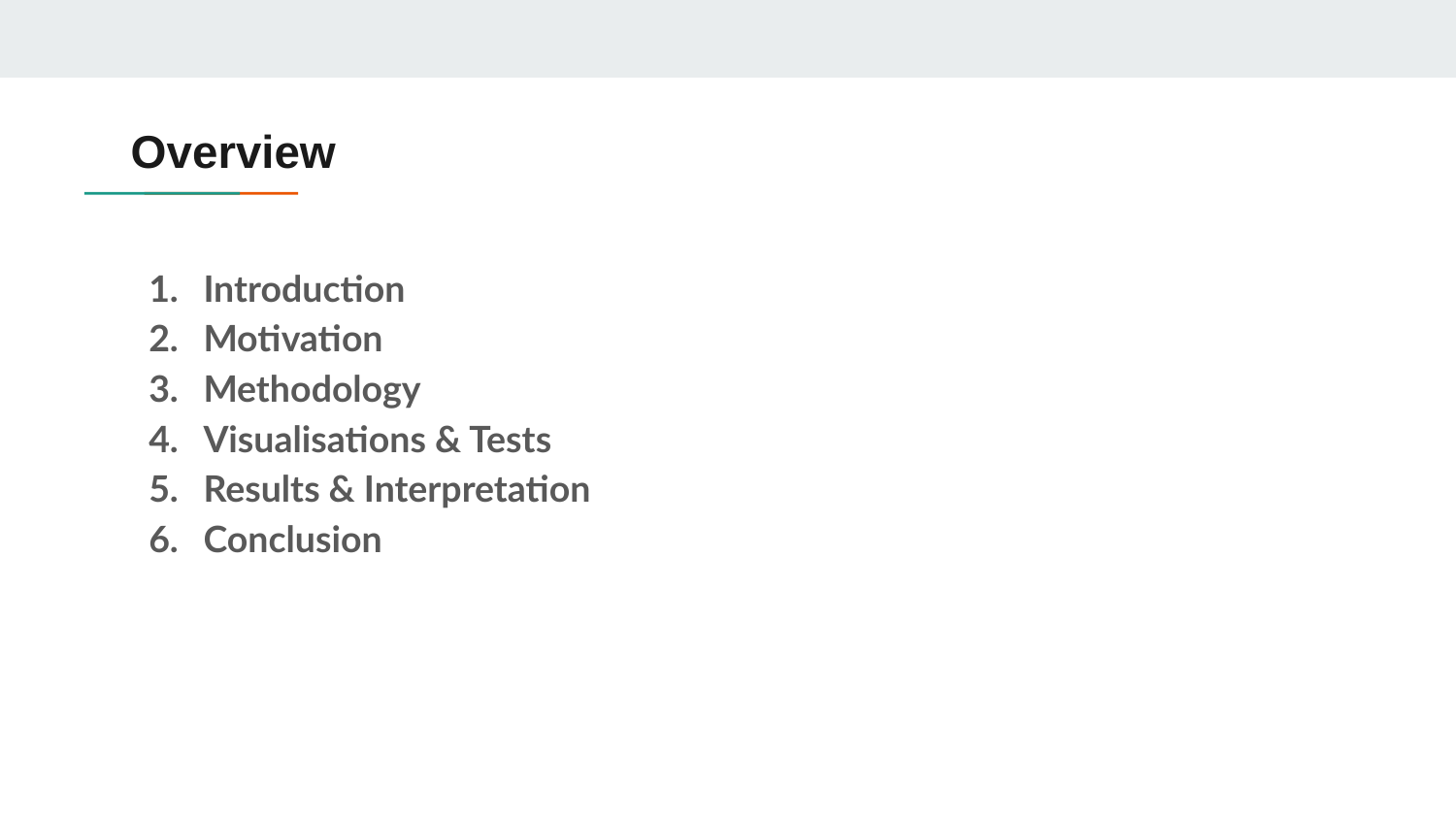

# Overview
Introduction
Motivation
Methodology
Visualisations & Tests
Results & Interpretation
Conclusion